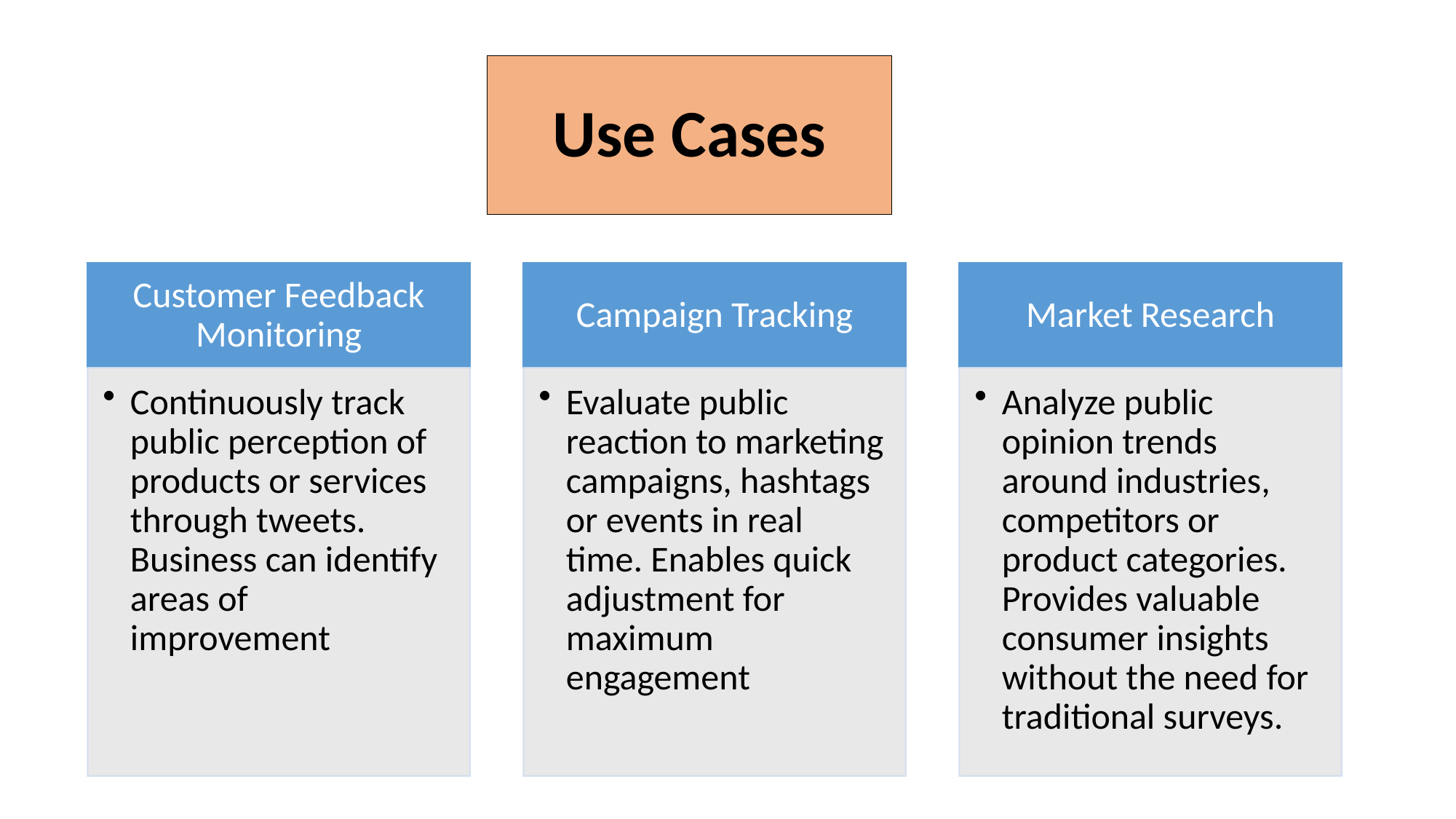

# Use Cases
Customer Feedback Monitoring
Continuously track public perception of products or services through tweets. Business can identify areas of  improvement
Campaign Tracking
Evaluate public reaction to marketing campaigns, hashtags or events in real time. Enables quick adjustment for maximum engagement
Market Research
Analyze public opinion trends around industries, competitors or product categories. Provides valuable consumer insights without the need for traditional surveys.